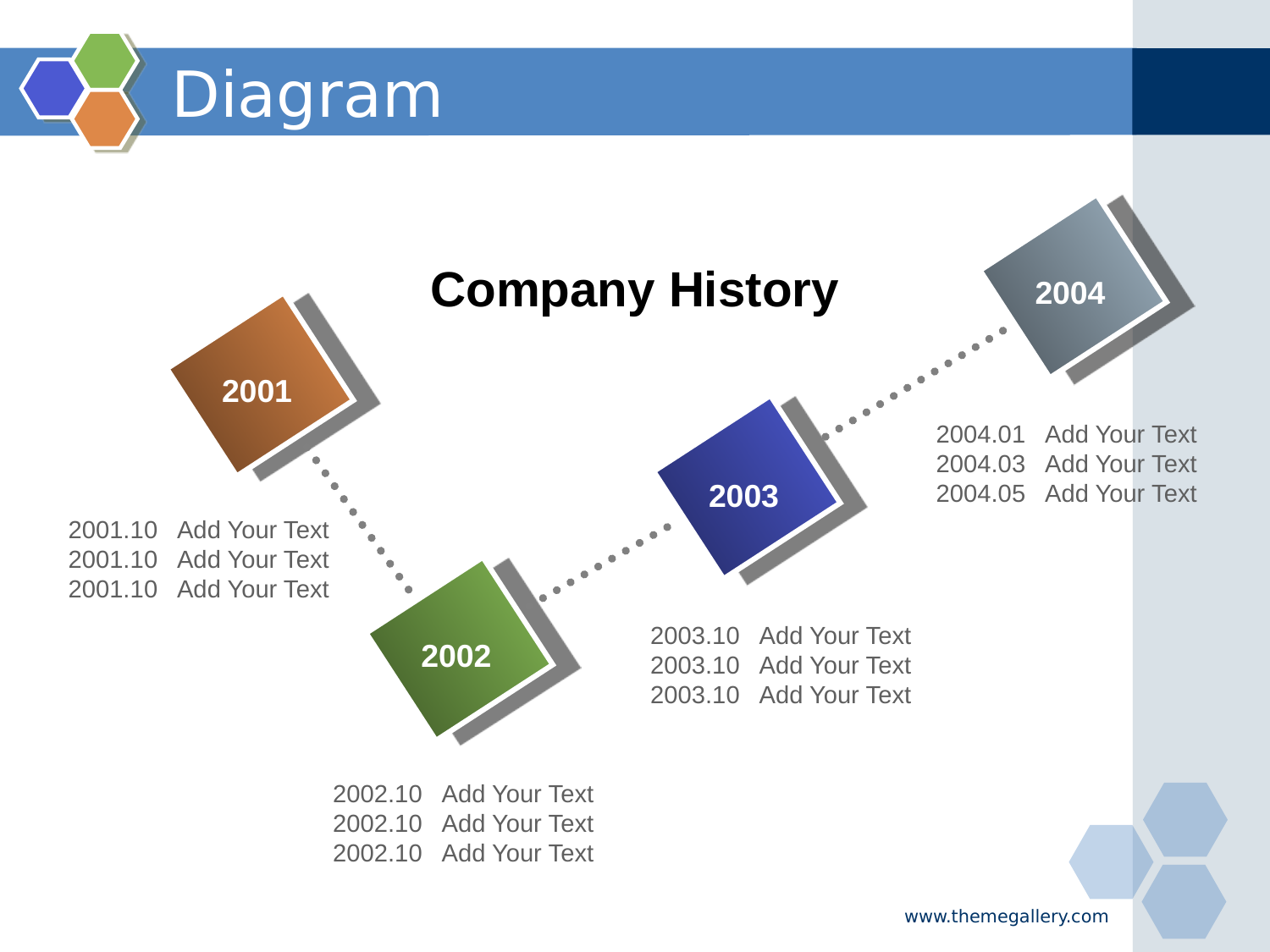

# Diagram

Company History
2004

2001
2004.01   Add Your Text
2004.03   Add Your Text
2004.05   Add Your Text

2003
2001.10   Add Your Text
2001.10   Add Your Text
2001.10   Add Your Text

2003.10   Add Your Text
2003.10   Add Your Text
2003.10   Add Your Text
2002
2002.10   Add Your Text
2002.10   Add Your Text
2002.10   Add Your Text
www.themegallery.com